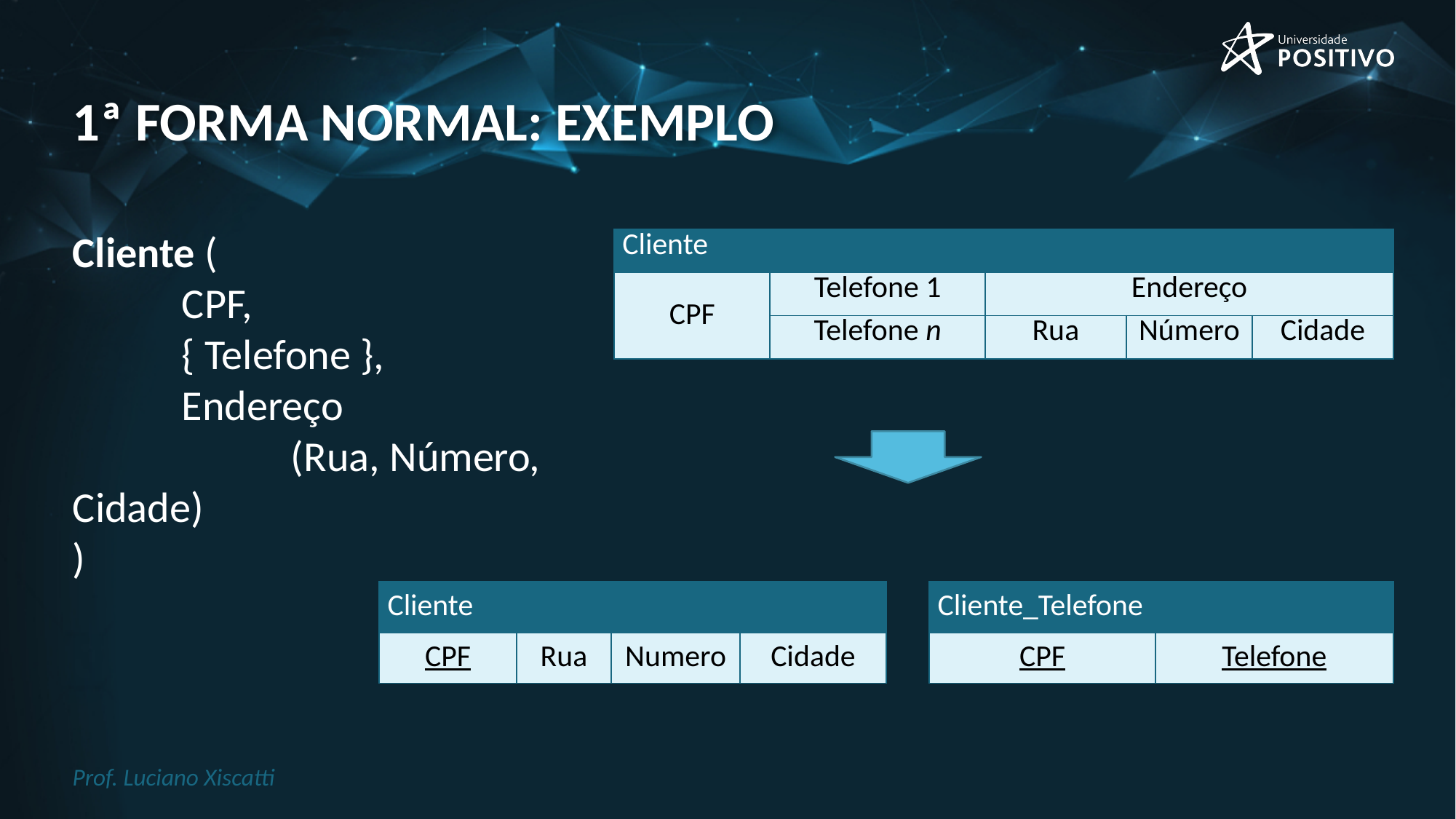

# 1ª forma normal: exemplo
Cliente (
	CPF,
	{ Telefone },
	Endereço
		(Rua, Número, Cidade)
)
| Cliente |  |  |  |  |
| --- | --- | --- | --- | --- |
| CPF | Telefone 1 | Endereço |  |  |
|  | Telefone n | Rua | Número | Cidade |

| Cliente |  |  |  |
| --- | --- | --- | --- |
| CPF | Rua | Numero | Cidade |
| Cliente\_Telefone |  |
| --- | --- |
| CPF | Telefone |